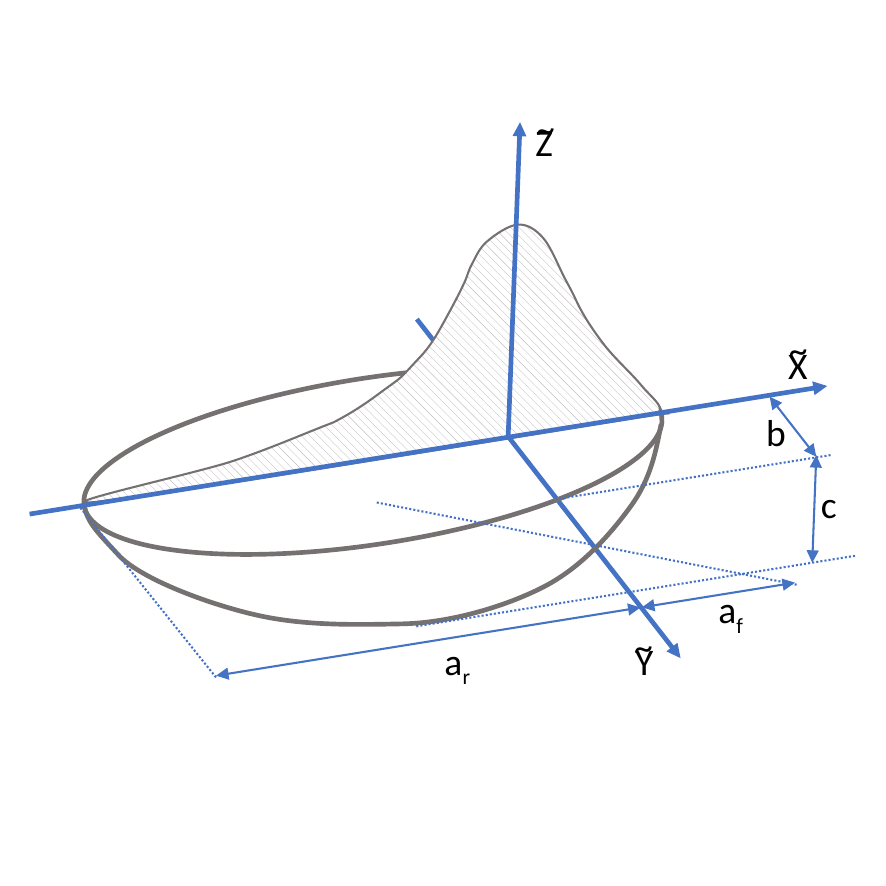

~
Z

~
X

b

c
af
~
ar
Y